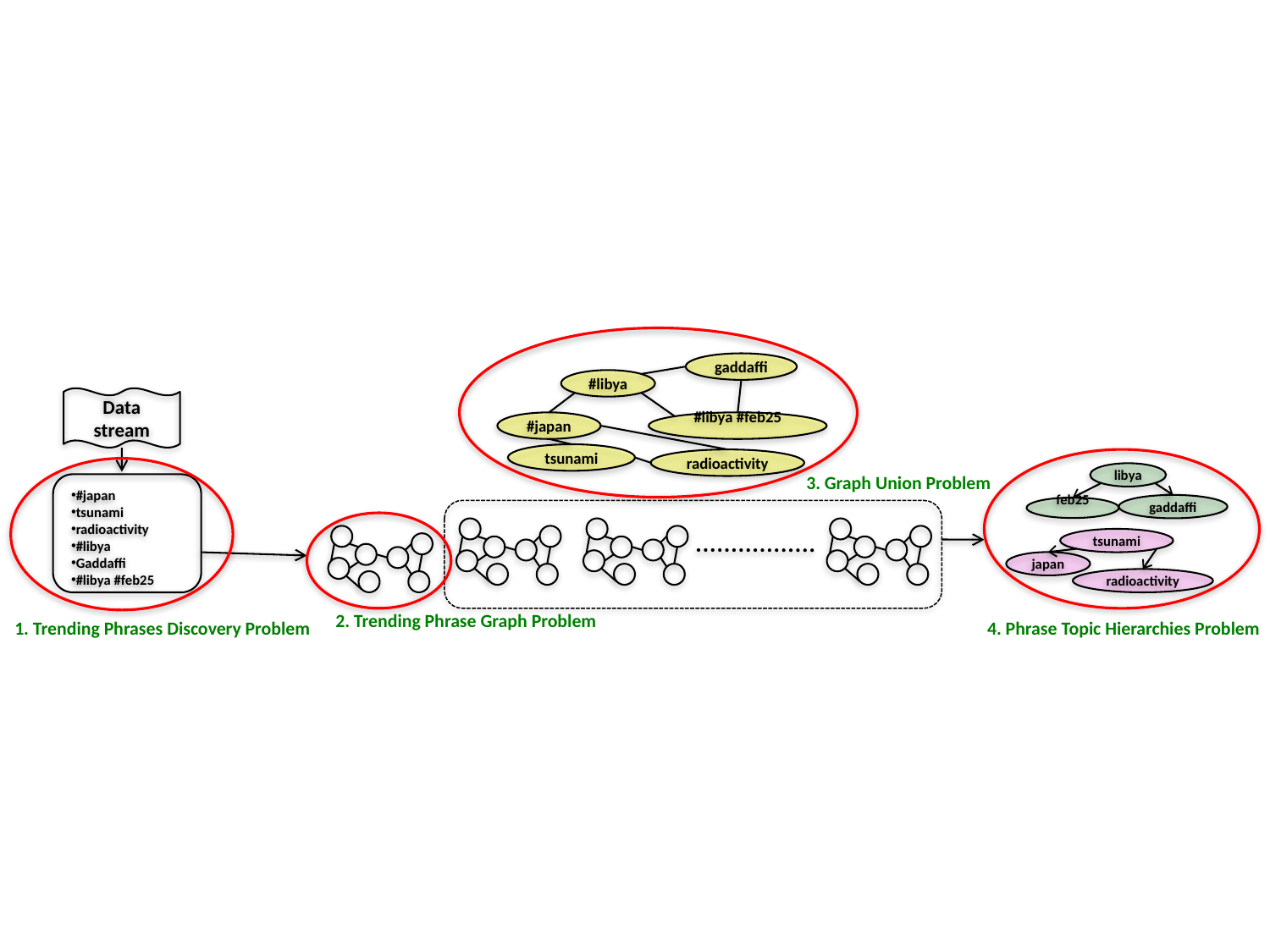

gaddaffi
#libya
Data stream
#japan
#libya #feb25

tsunami

radioactivity

libya
3. Graph Union Problem
#japan
tsunami
radioactivity
#libya
Gaddaffi
#libya #feb25
gaddaffi
feb25

tsunami

japan

radioactivity

2. Trending Phrase Graph Problem
1. Trending Phrases Discovery Problem
4. Phrase Topic Hierarchies Problem